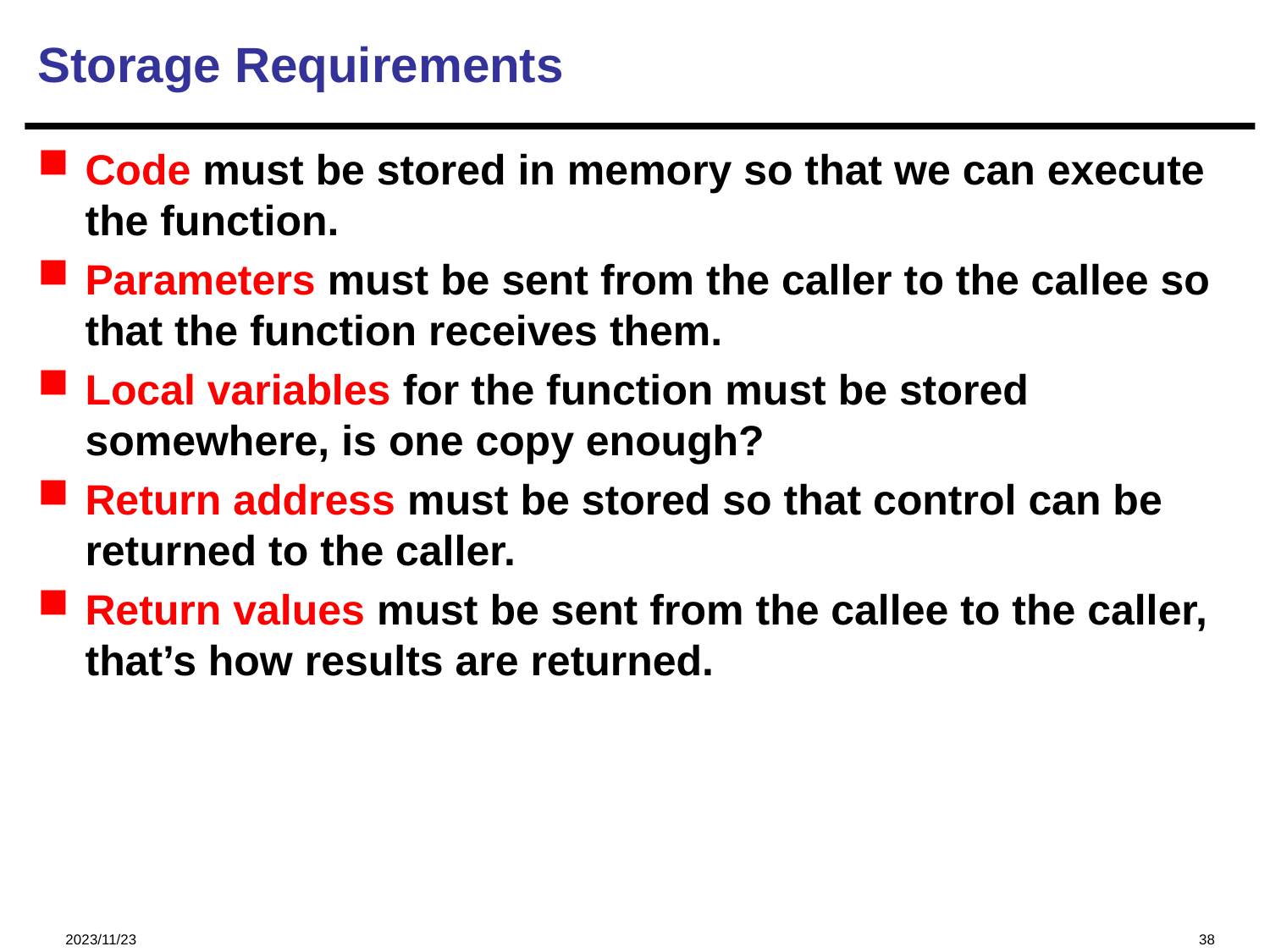

# Storage Requirements
Code must be stored in memory so that we can execute the function.
Parameters must be sent from the caller to the callee so that the function receives them.
Local variables for the function must be stored somewhere, is one copy enough?
Return address must be stored so that control can be returned to the caller.
Return values must be sent from the callee to the caller, that’s how results are returned.

2023/11/23
38